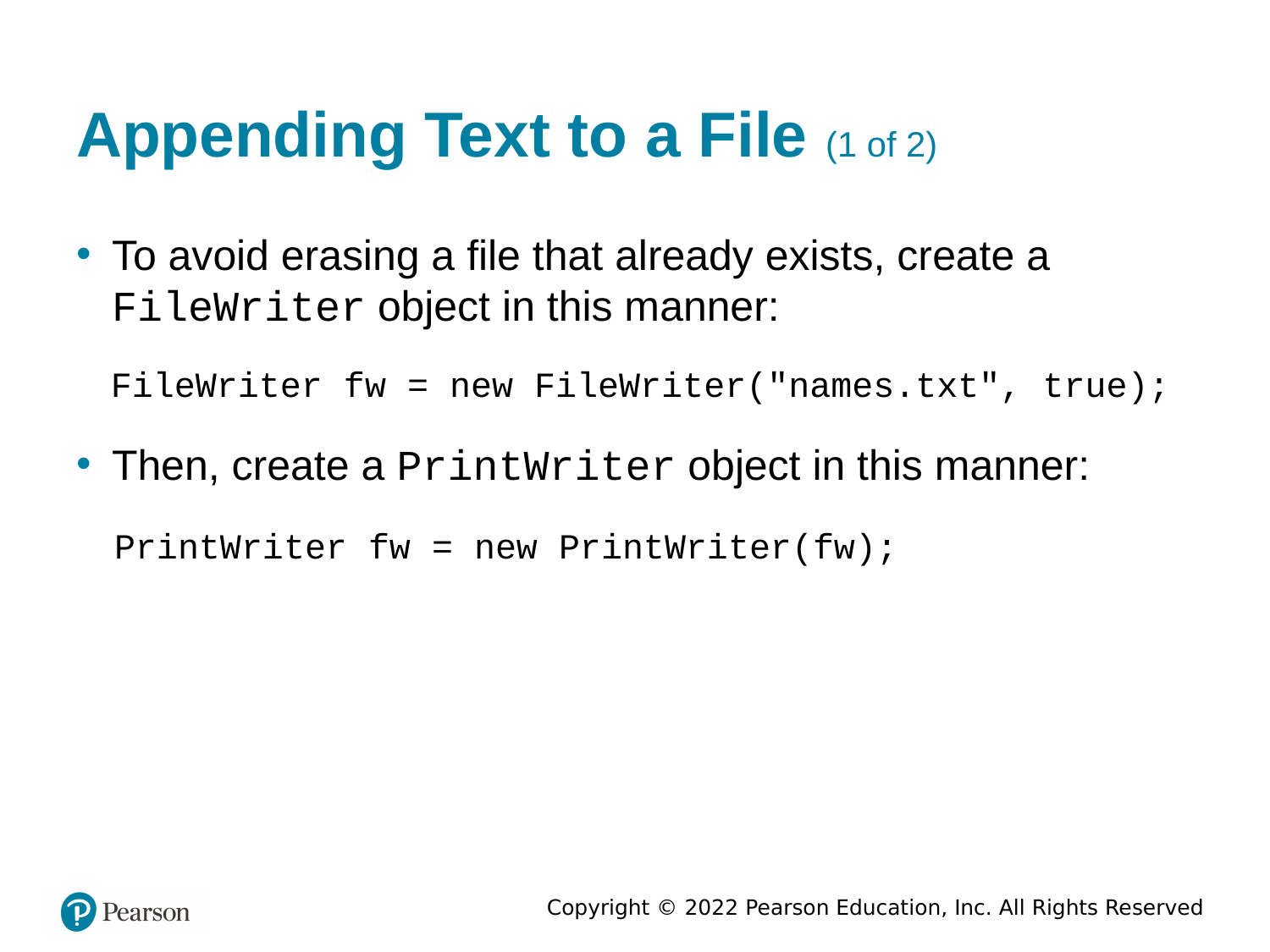

# Appending Text to a File (1 of 2)
To avoid erasing a file that already exists, create a FileWriter object in this manner:
FileWriter fw = new FileWriter("names.txt", true);
Then, create a PrintWriter object in this manner:
PrintWriter fw = new PrintWriter(fw);